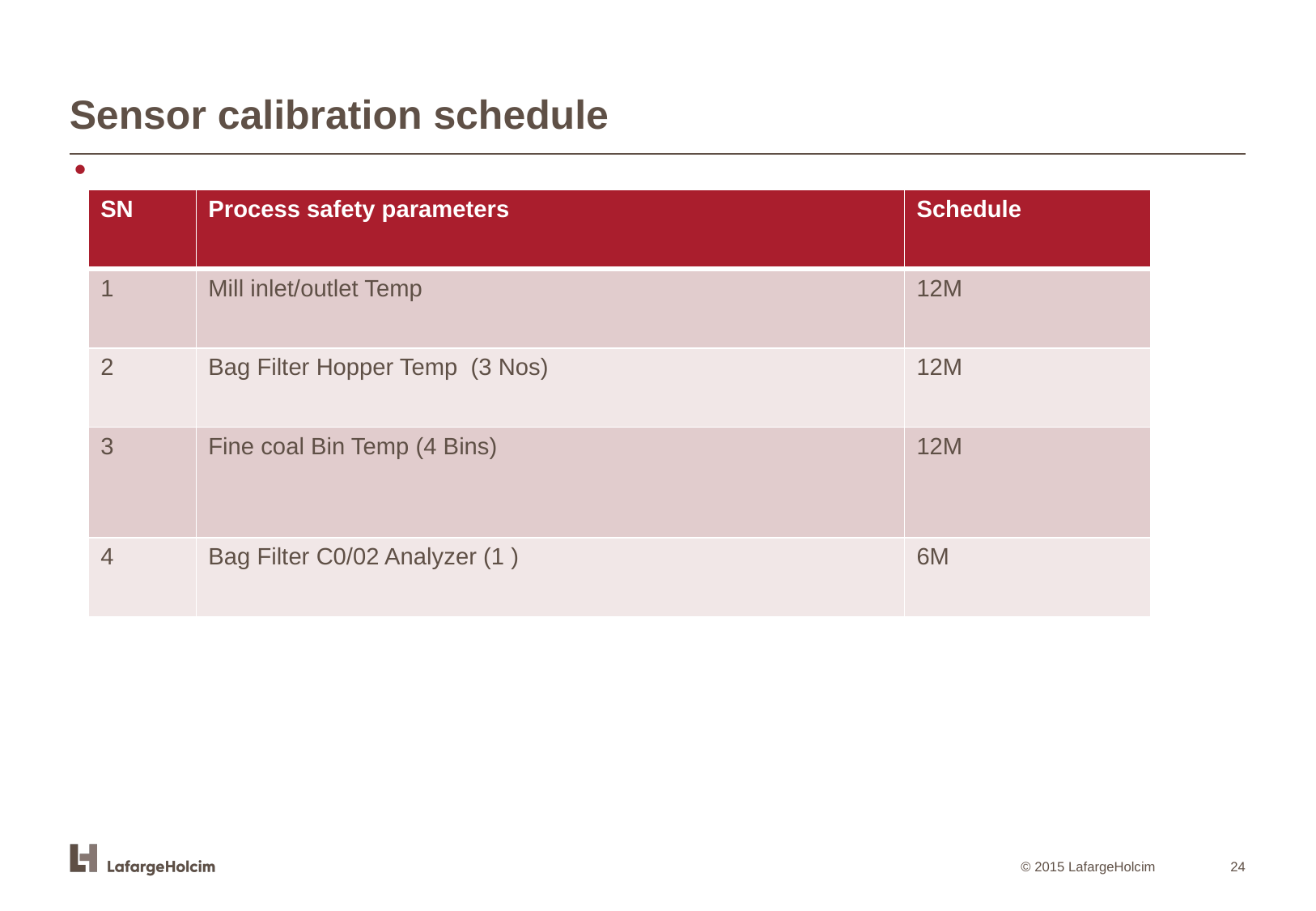

# Sensor calibration schedule

| SN | Process safety parameters | Schedule |
| --- | --- | --- |
| 1 | Mill inlet/outlet Temp | 12M |
| 2 | Bag Filter Hopper Temp (3 Nos) | 12M |
| 3 | Fine coal Bin Temp (4 Bins) | 12M |
| 4 | Bag Filter C0/02 Analyzer (1 ) | 6M |
24